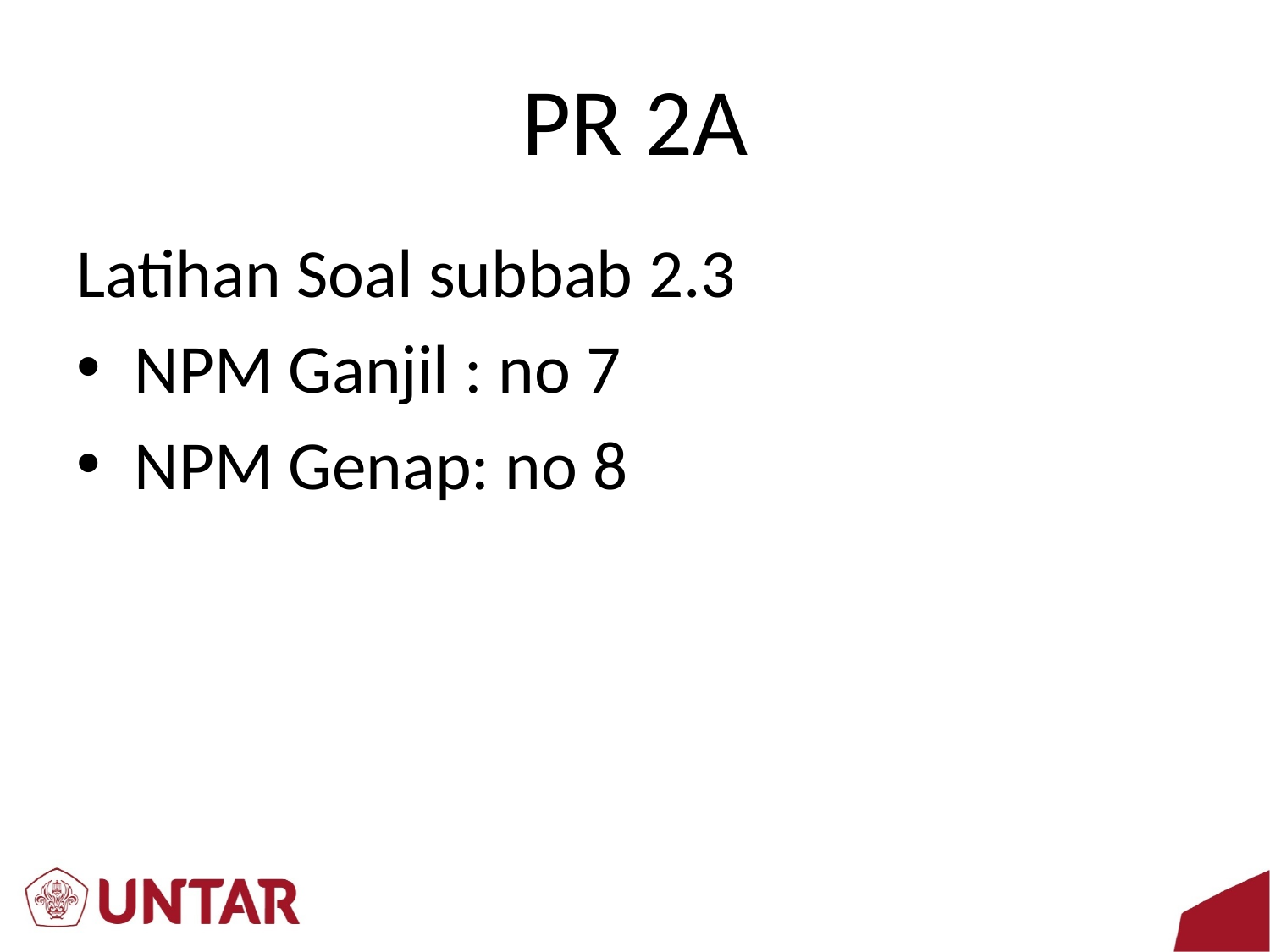

# PR 2A
Latihan Soal subbab 2.3
NPM Ganjil : no 7
NPM Genap: no 8